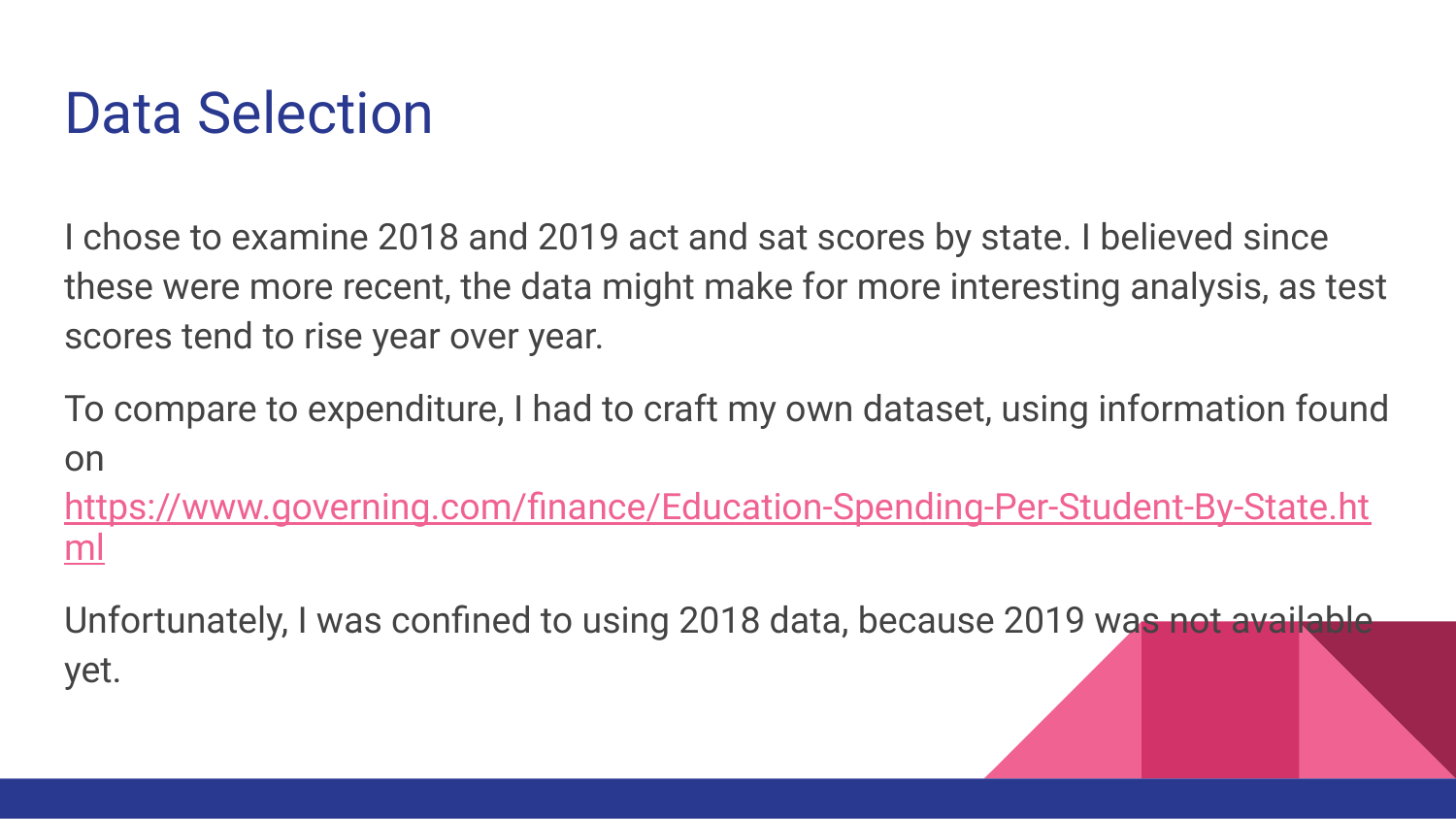

# Data Selection
I chose to examine 2018 and 2019 act and sat scores by state. I believed since these were more recent, the data might make for more interesting analysis, as test scores tend to rise year over year.
To compare to expenditure, I had to craft my own dataset, using information found on https://www.governing.com/finance/Education-Spending-Per-Student-By-State.html
Unfortunately, I was confined to using 2018 data, because 2019 was not available yet.